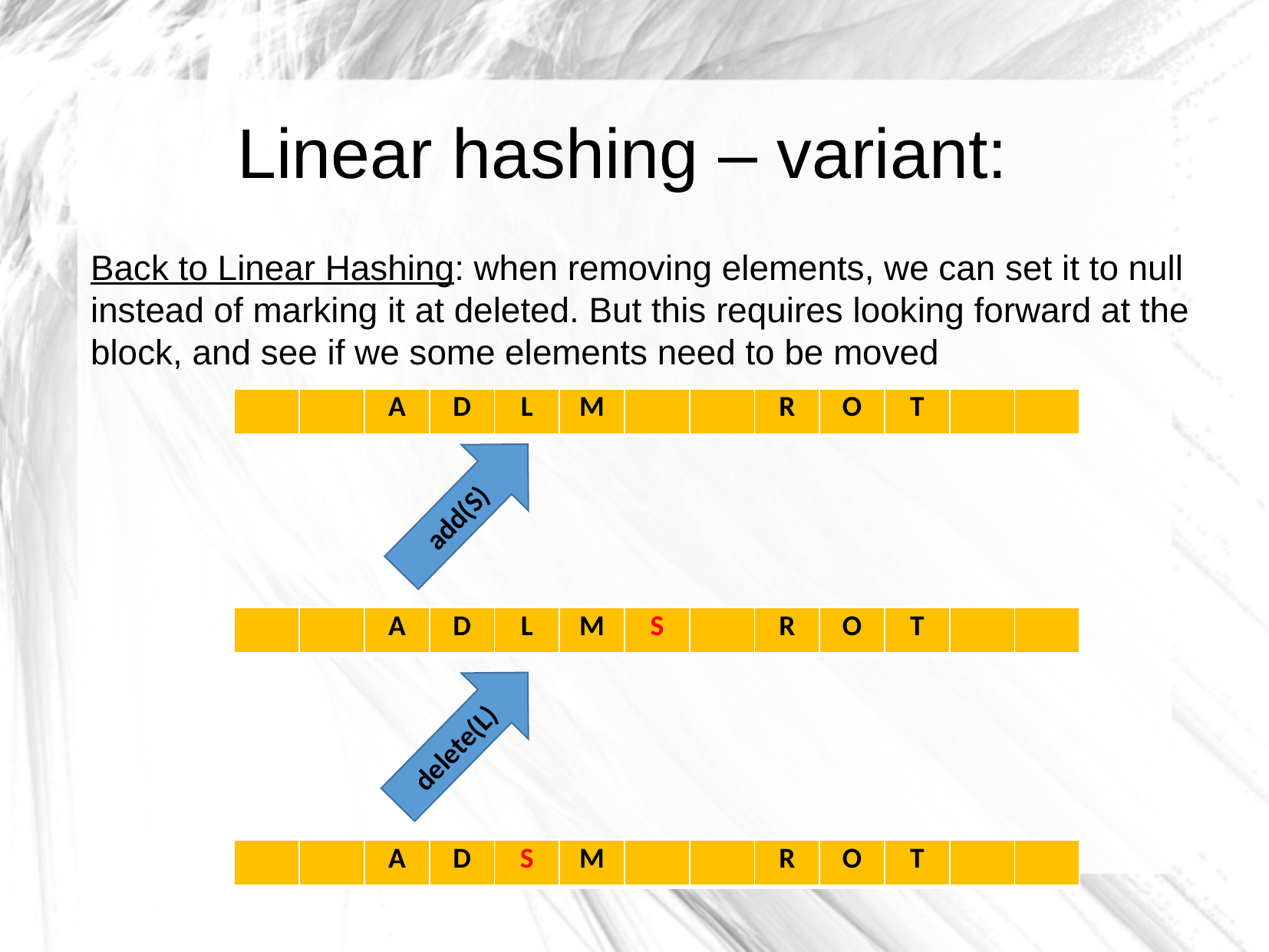

Linear hashing – variant:
Back to Linear Hashing: when removing elements, we can set it to null instead of marking it at deleted. But this requires looking forward at the block, and see if we some elements need to be moved

|  |  | A | D | L | M |  |  | R | O | T |  |  |
| --- | --- | --- | --- | --- | --- | --- | --- | --- | --- | --- | --- | --- |
add(S)
|  |  | A | D | L | M | S |  | R | O | T |  |  |
| --- | --- | --- | --- | --- | --- | --- | --- | --- | --- | --- | --- | --- |
delete(L)
|  |  | A | D | S | M |  |  | R | O | T |  |  |
| --- | --- | --- | --- | --- | --- | --- | --- | --- | --- | --- | --- | --- |